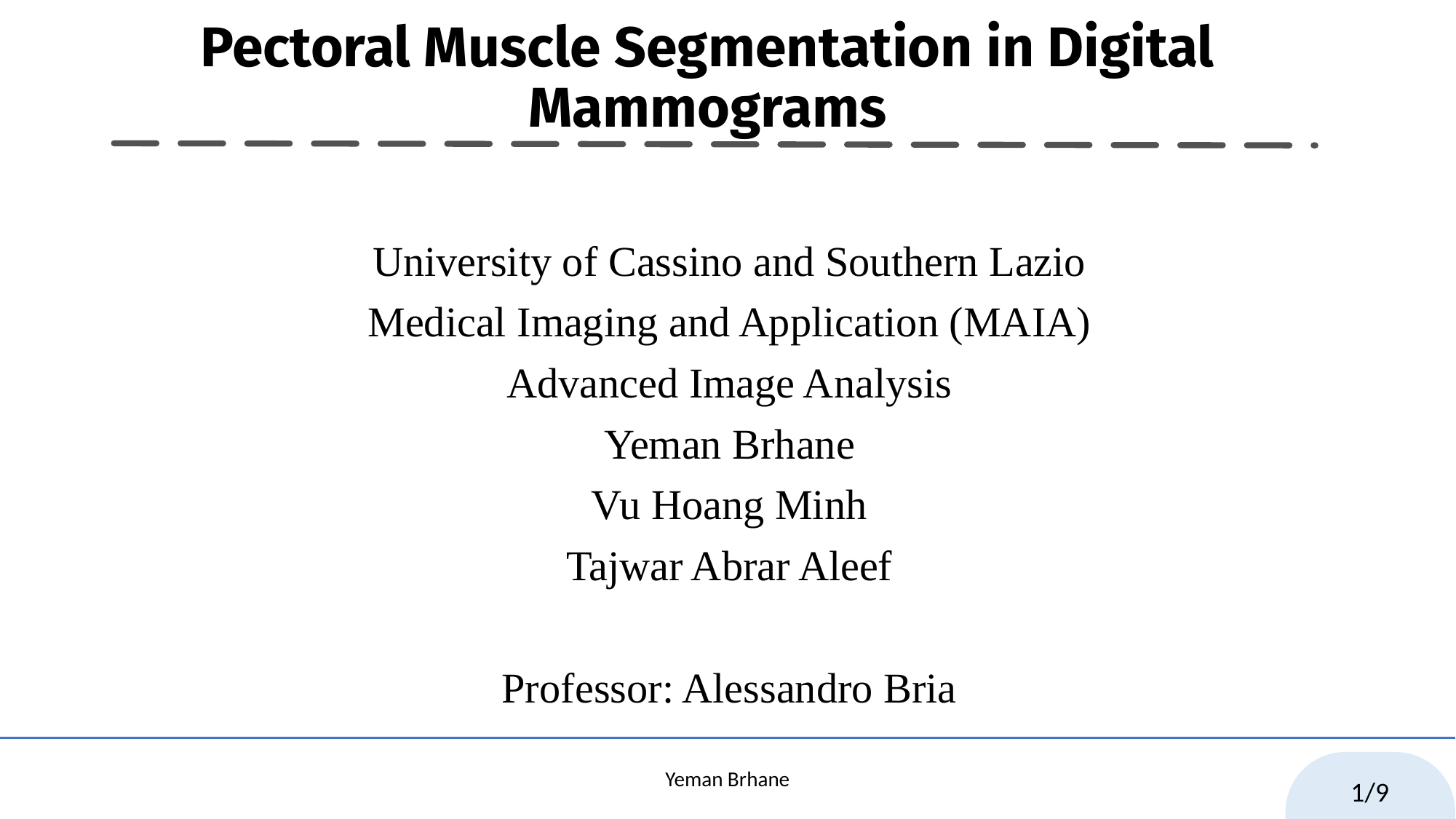

# Pectoral Muscle Segmentation in Digital Mammograms

University of Cassino and Southern Lazio
Medical Imaging and Application (MAIA)
Advanced Image Analysis
Yeman Brhane
Vu Hoang Minh
Tajwar Abrar Aleef

Professor: Alessandro Bria